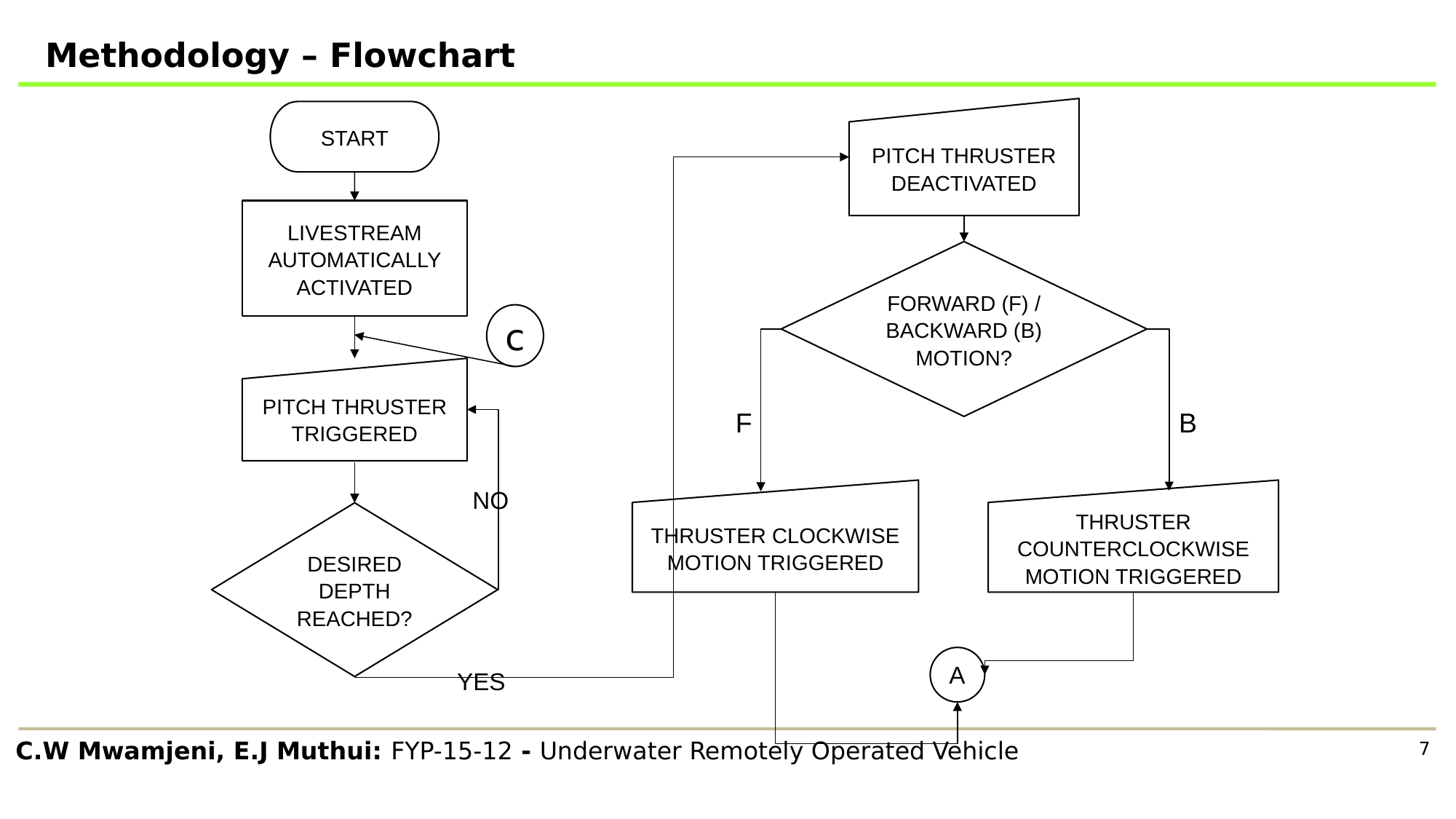

# Methodology – Flowchart

PITCH THRUSTER DEACTIVATED

START
LIVESTREAM AUTOMATICALLY ACTIVATED
FORWARD (F) / BACKWARD (B) MOTION?
c

PITCH THRUSTER TRIGGERED

F
B
NO
THRUSTER COUNTERCLOCKWISE MOTION TRIGGERED
THRUSTER CLOCKWISE MOTION TRIGGERED
DESIRED DEPTH REACHED?
A
YES